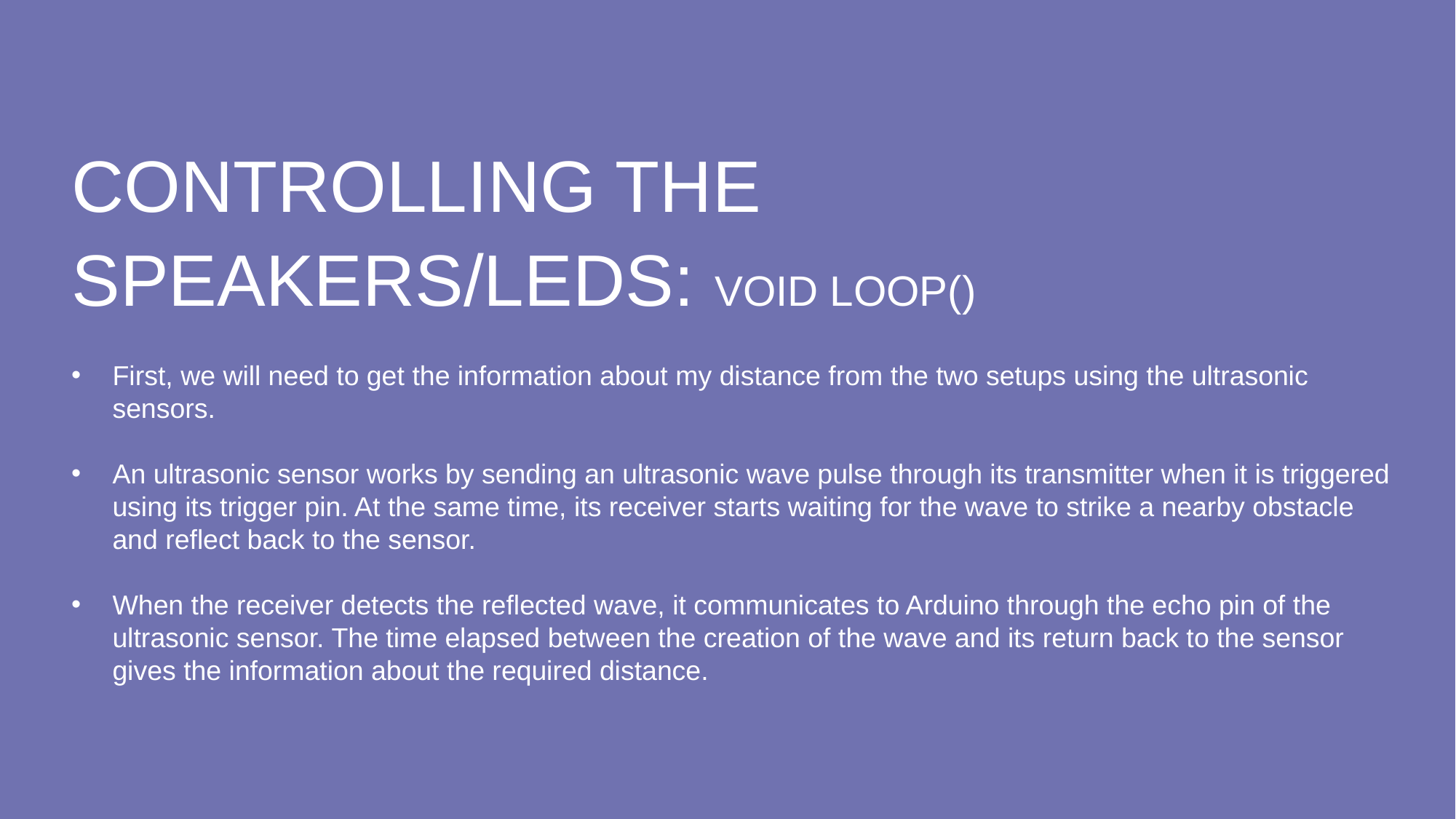

Controlling the Speakers/LEDs: Void Loop()
First, we will need to get the information about my distance from the two setups using the ultrasonic sensors.

An ultrasonic sensor works by sending an ultrasonic wave pulse through its transmitter when it is triggered using its trigger pin. At the same time, its receiver starts waiting for the wave to strike a nearby obstacle and reflect back to the sensor.

When the receiver detects the reflected wave, it communicates to Arduino through the echo pin of the ultrasonic sensor. The time elapsed between the creation of the wave and its return back to the sensor gives the information about the required distance.